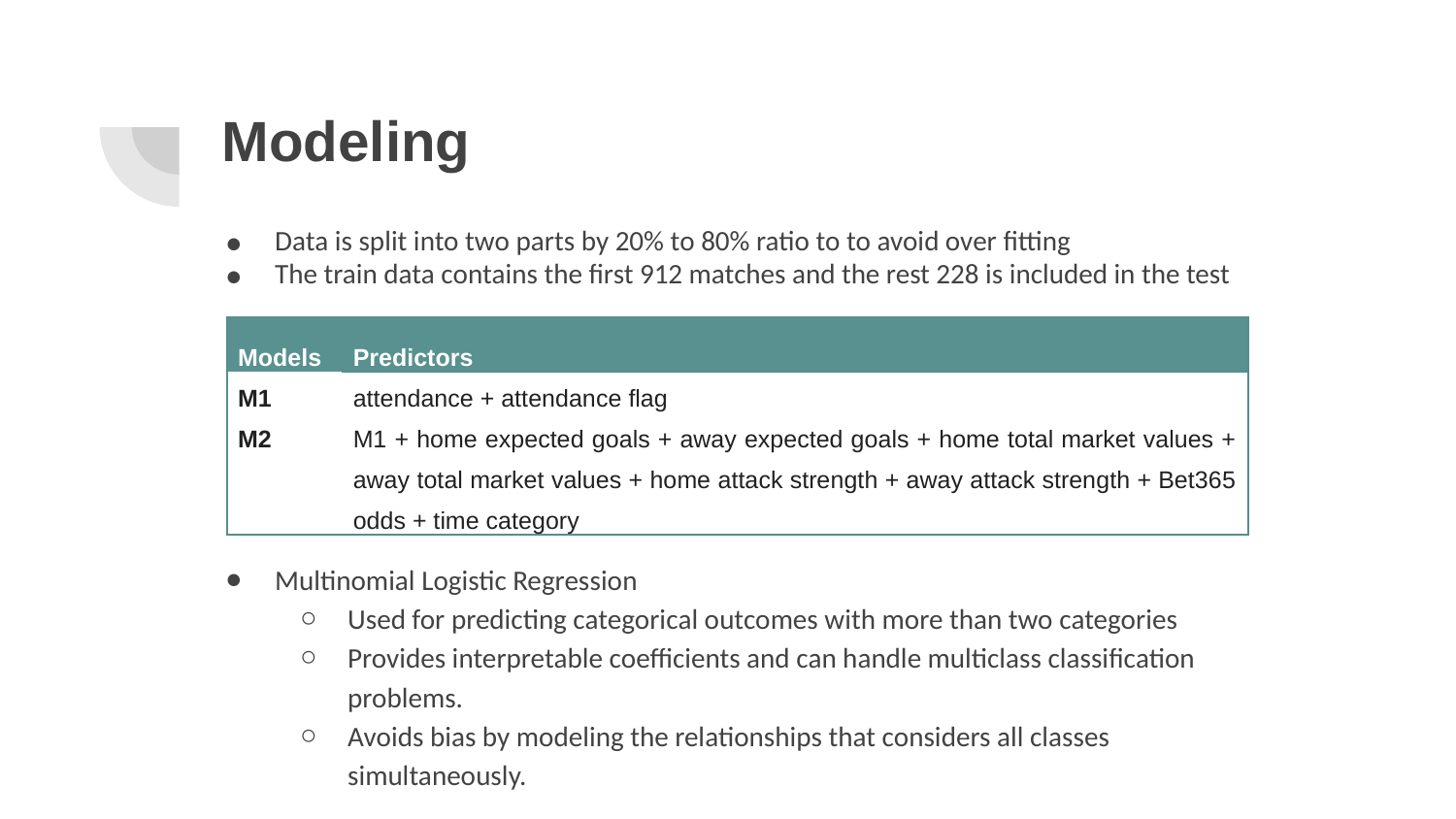

# Modeling
Data is split into two parts by 20% to 80% ratio to to avoid over fitting
The train data contains the first 912 matches and the rest 228 is included in the test

| Models | Predictors |
| --- | --- |
| M1 M2 | attendance + attendance flag M1 + home expected goals + away expected goals + home total market values + away total market values + home attack strength + away attack strength + Bet365 odds + time category |
Multinomial Logistic Regression
Used for predicting categorical outcomes with more than two categories
Provides interpretable coefficients and can handle multiclass classification problems.
Avoids bias by modeling the relationships that considers all classes simultaneously.